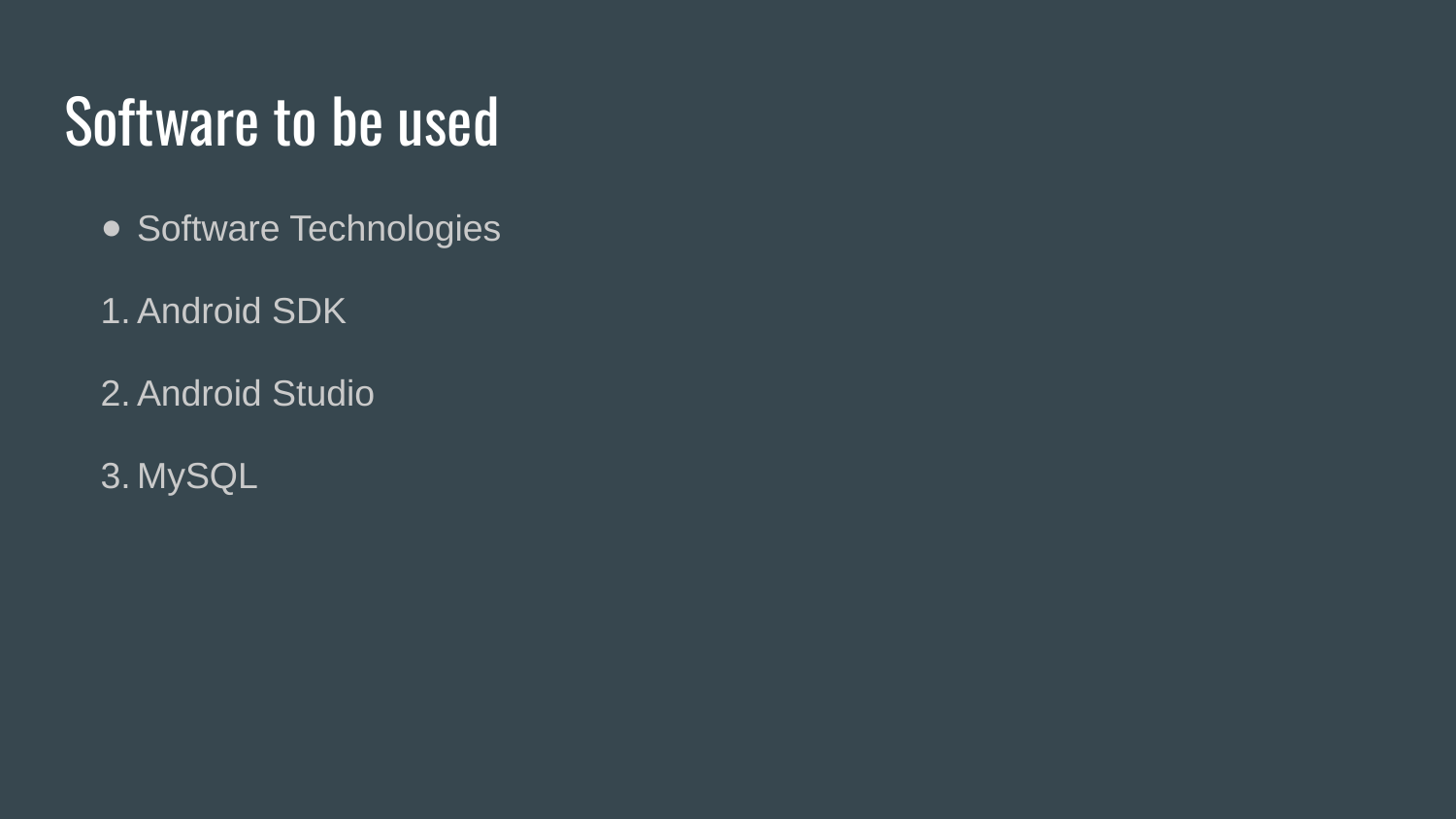

# Software to be used
Software Technologies
Android SDK
Android Studio
MySQL